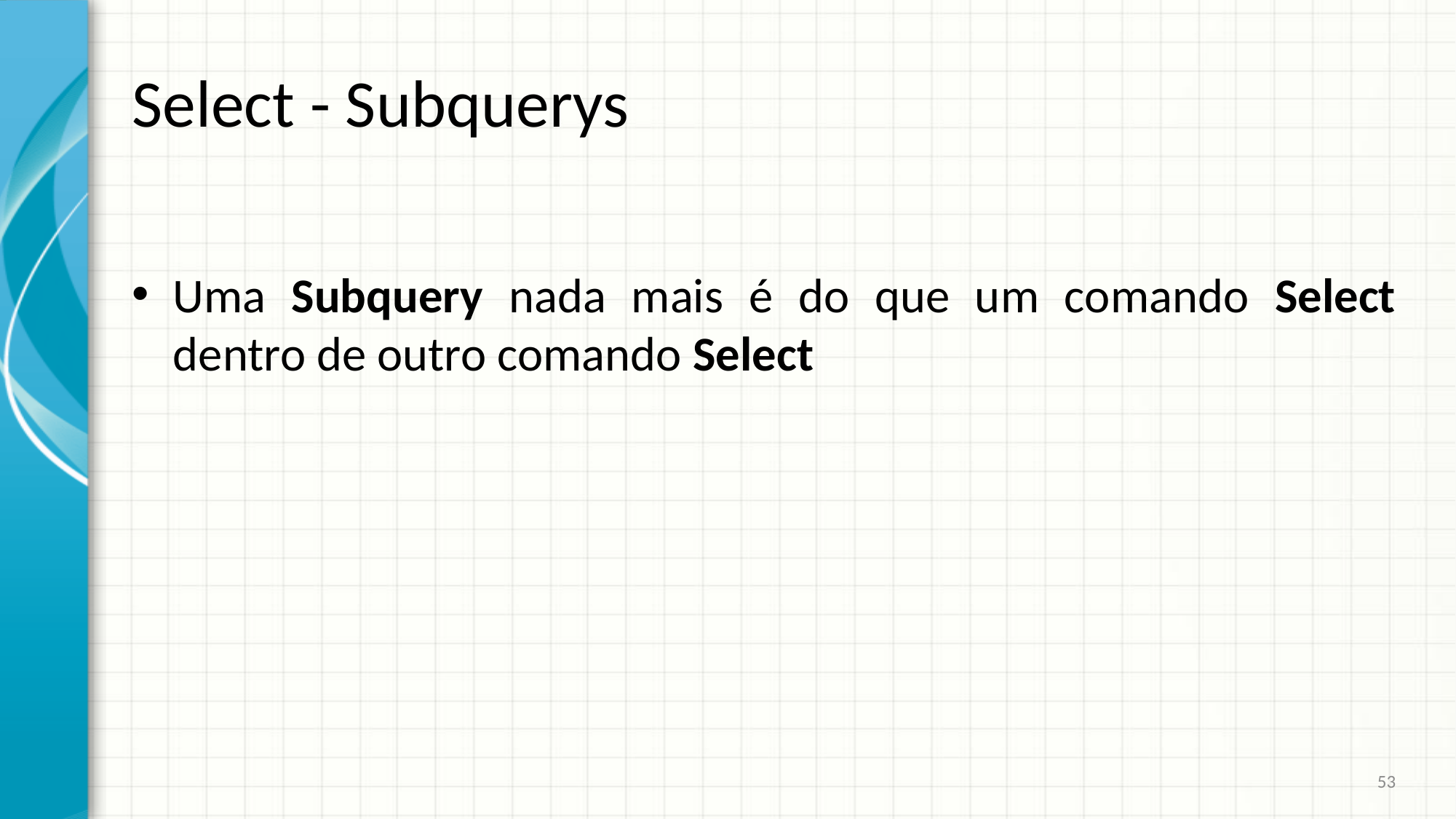

# Select - Subquerys

Uma Subquery nada mais é do que um comando Select dentro de outro comando Select

53